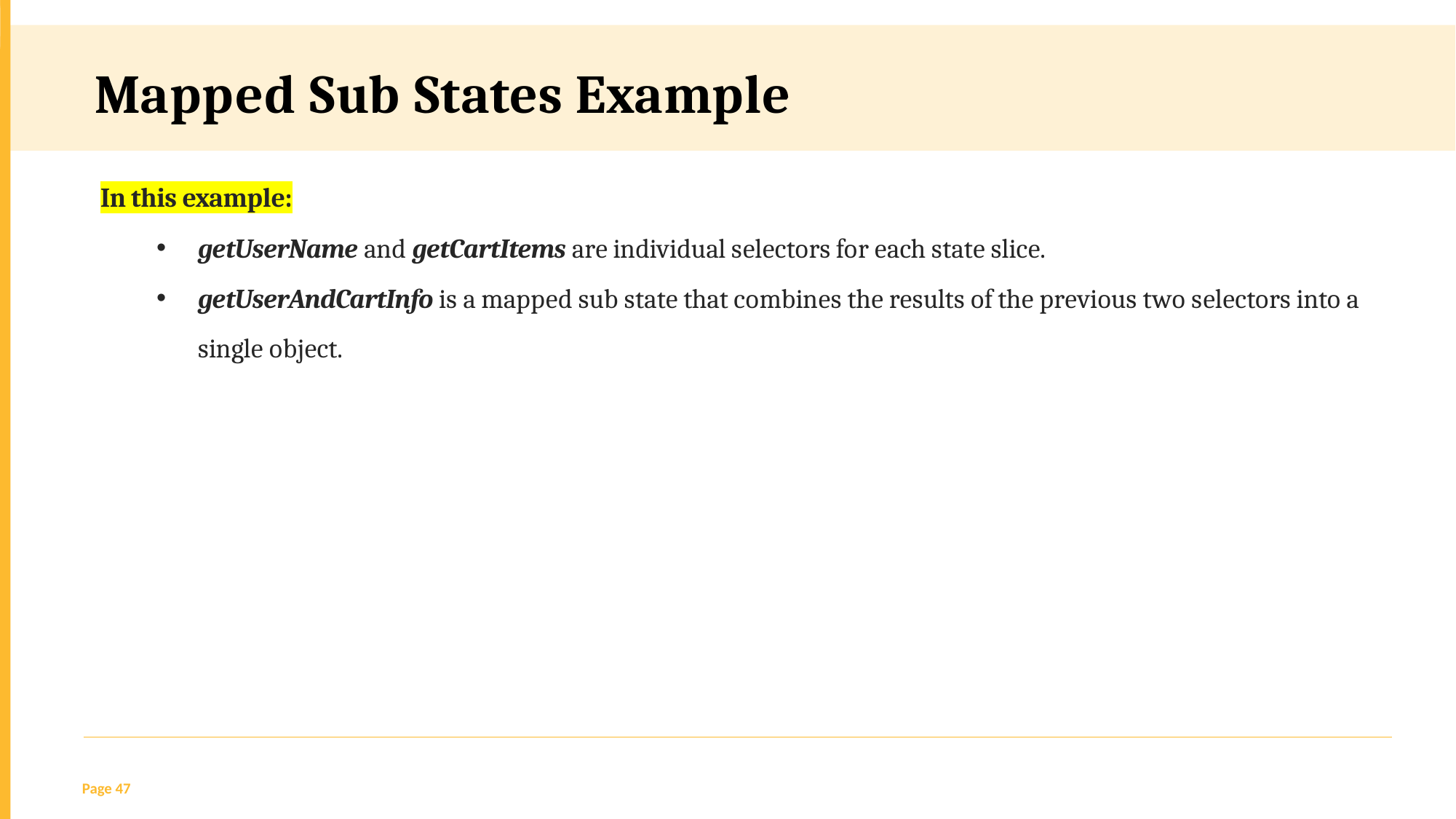

Mapped Sub States Example
In this example:
getUserName and getCartItems are individual selectors for each state slice.
getUserAndCartInfo is a mapped sub state that combines the results of the previous two selectors into a single object.

Page 47